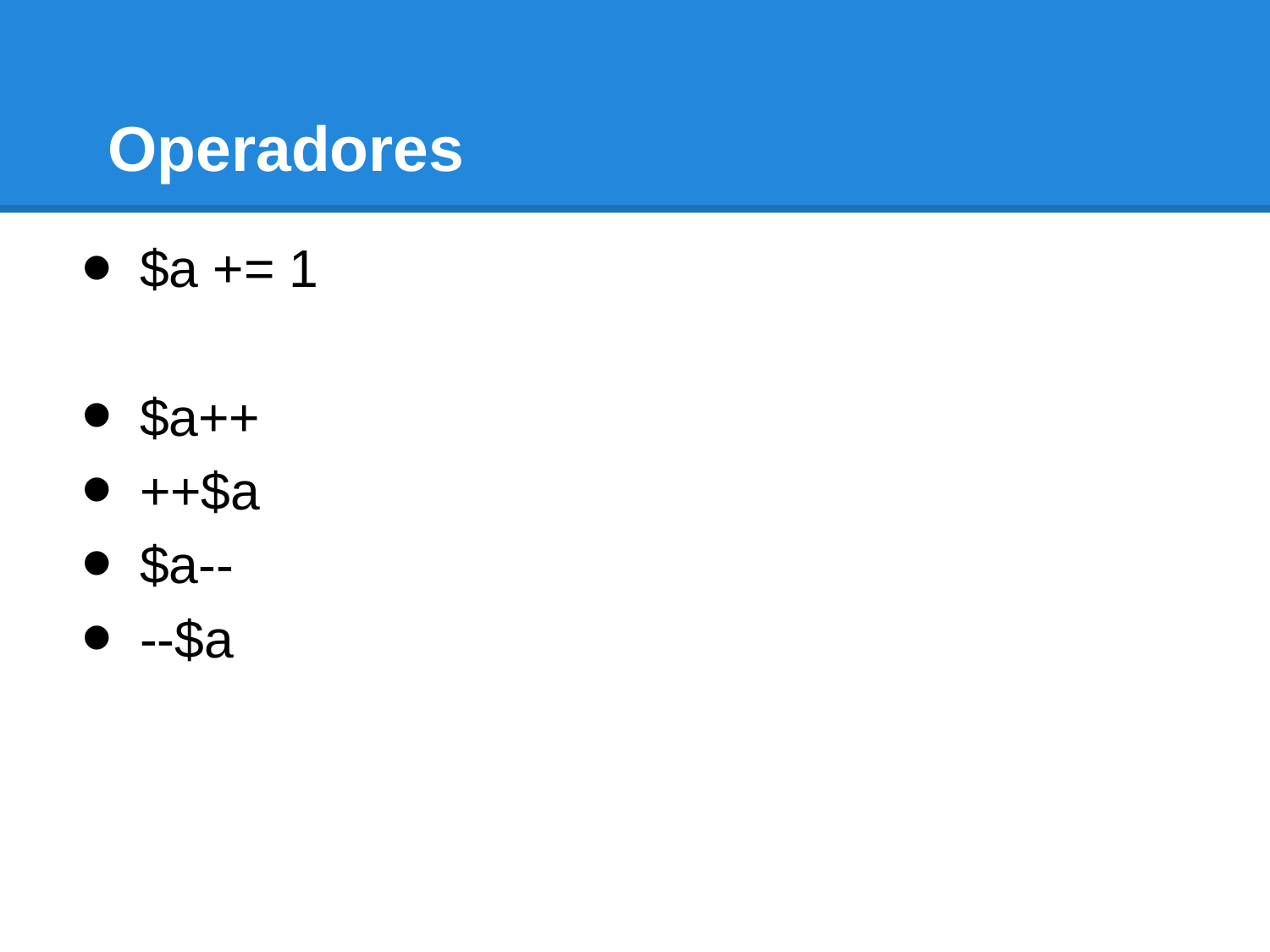

# Operadores
$a += 1

$a++
++$a
$a--
--$a